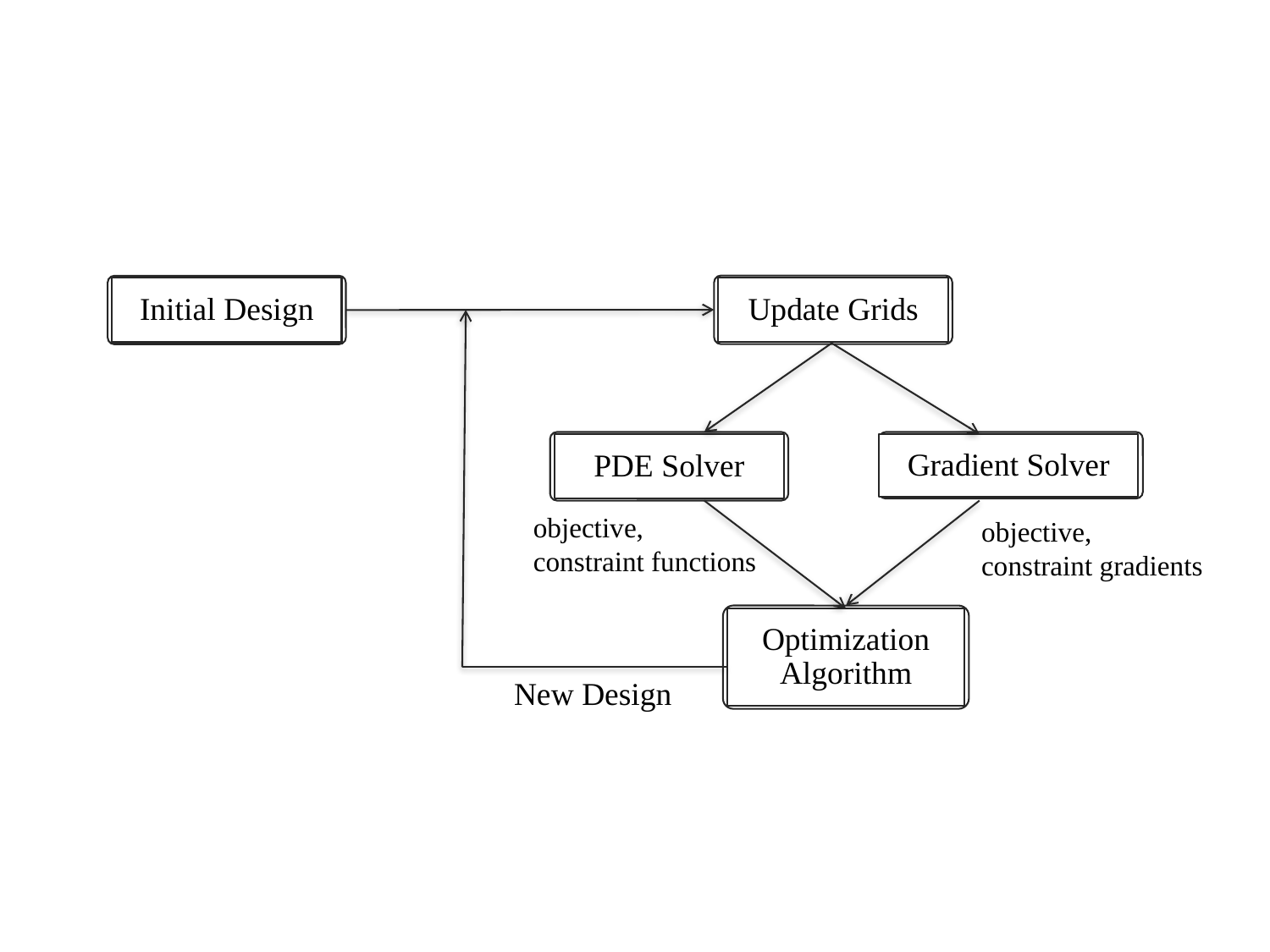

Update Grids

Initial Design

PDE Solver

Gradient Solver
objective,
constraint functions

Optimization Algorithm
New Design
objective,
constraint gradients